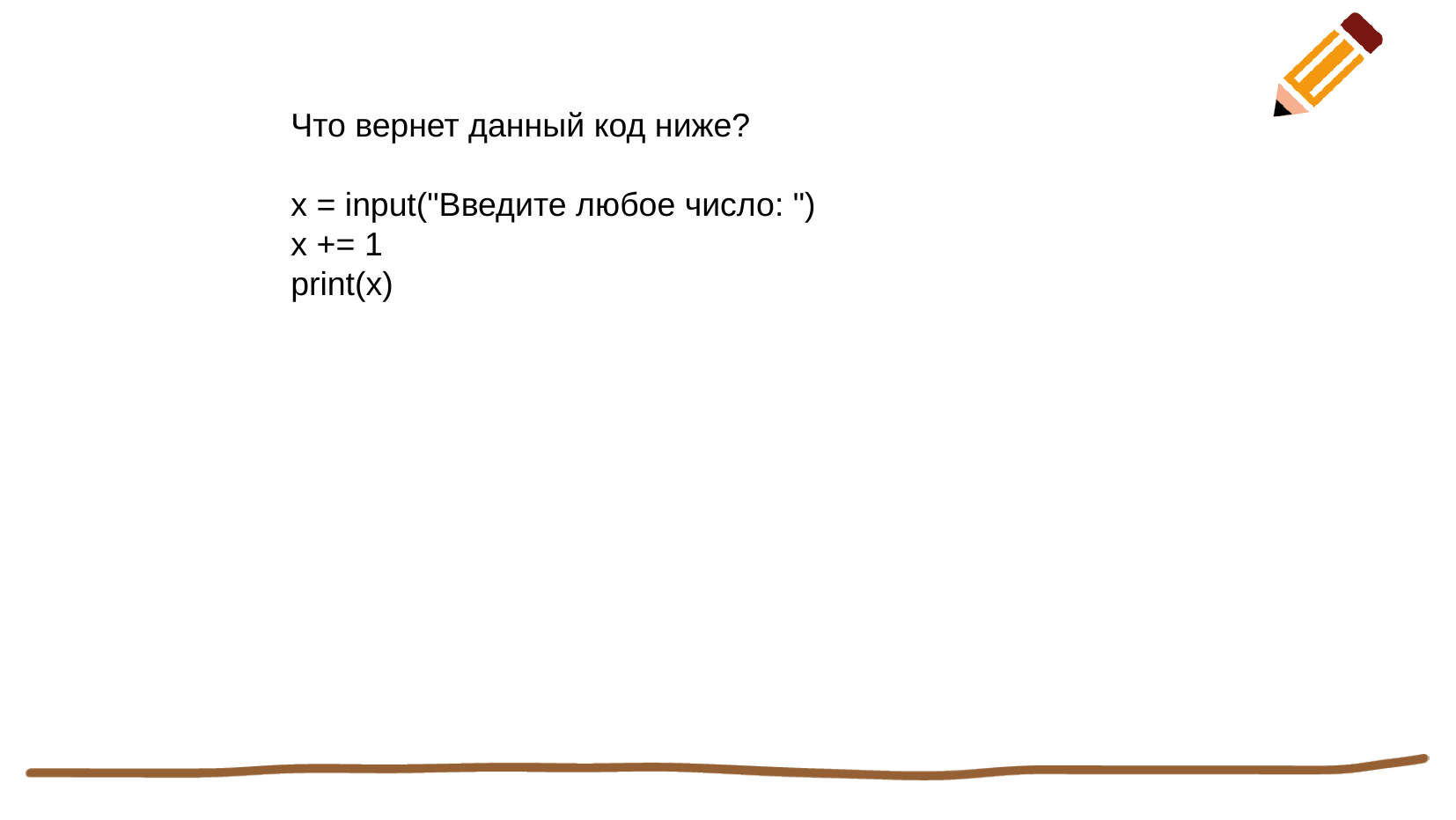

Что вернет данный код ниже?

x = input("Введите любое число: ")
x += 1
print(x)